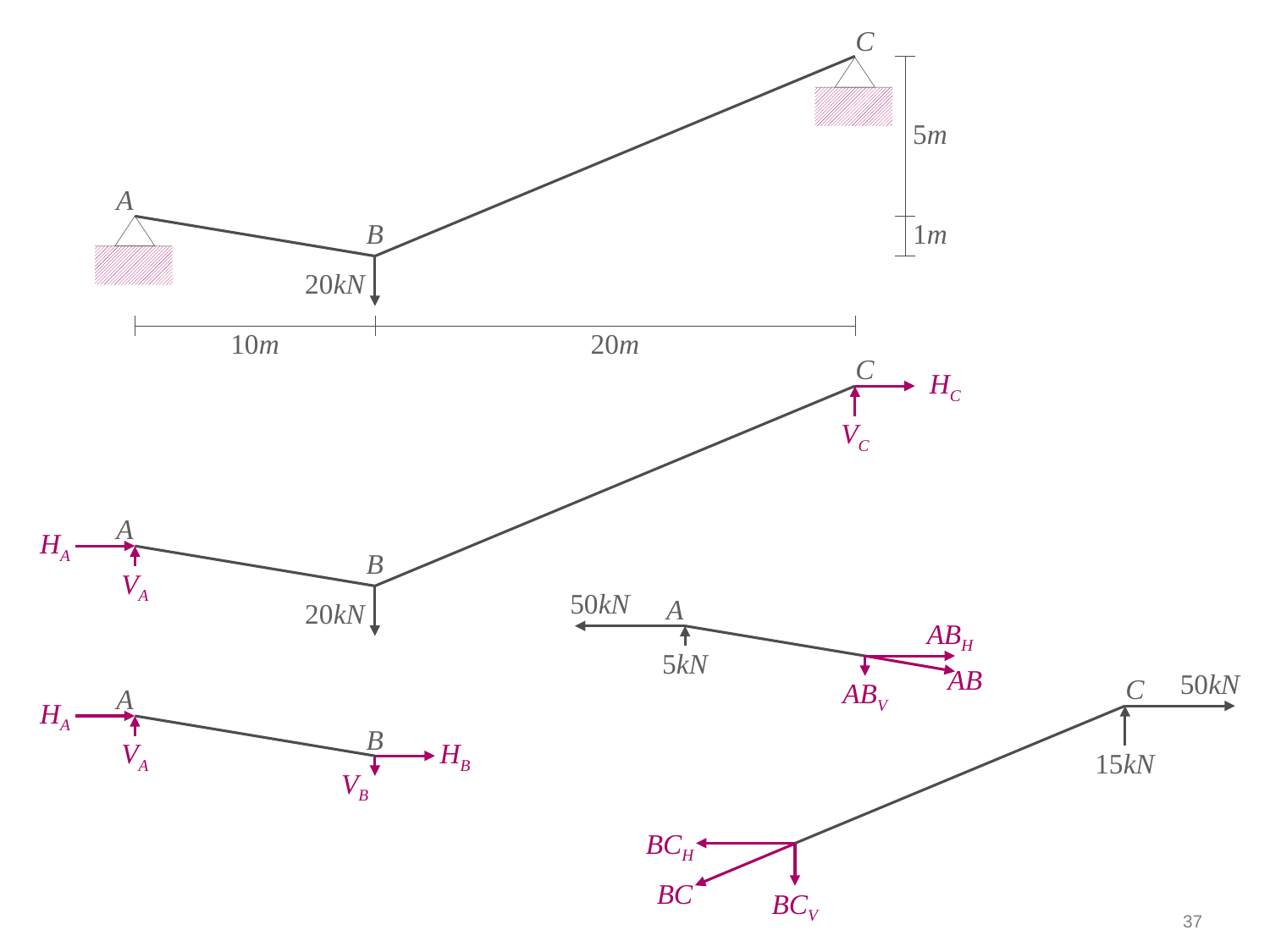

C

5m
A

B
1m
20kN
10m
20m
C
HC
VC
A
HA
B
VA
20kN
50kN
A
ABH
5kN
AB
ABV
50kN
15kN
C
BCH
BC
BCV
A
HA
B
VA
HB
VB